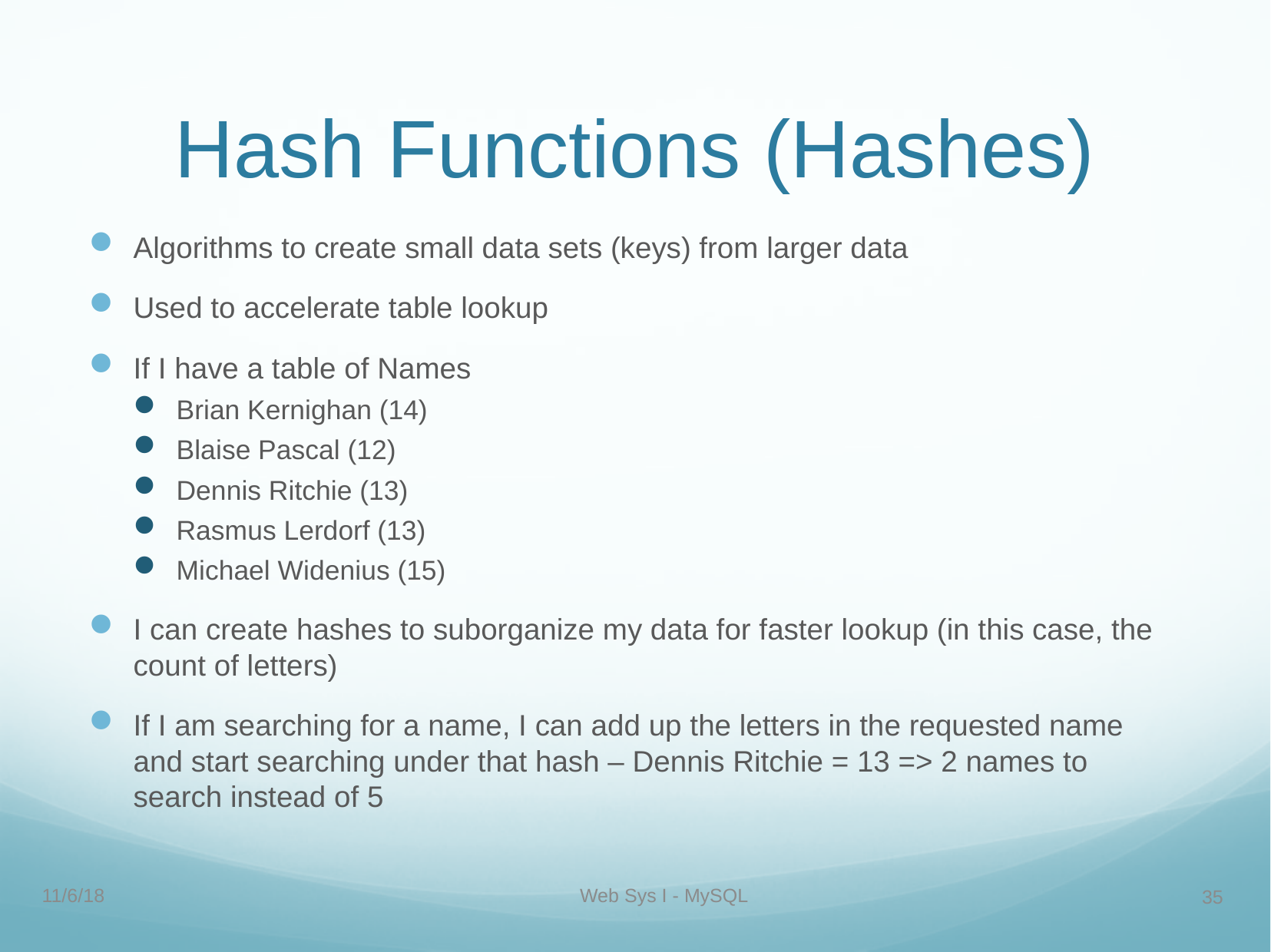

# Hash Functions (Hashes)
Algorithms to create small data sets (keys) from larger data
Used to accelerate table lookup
If I have a table of Names
Brian Kernighan (14)
Blaise Pascal (12)
Dennis Ritchie (13)
Rasmus Lerdorf (13)
Michael Widenius (15)
I can create hashes to suborganize my data for faster lookup (in this case, the count of letters)
If I am searching for a name, I can add up the letters in the requested name and start searching under that hash – Dennis Ritchie = 13 => 2 names to search instead of 5

11/6/18
Web Sys I - MySQL
35